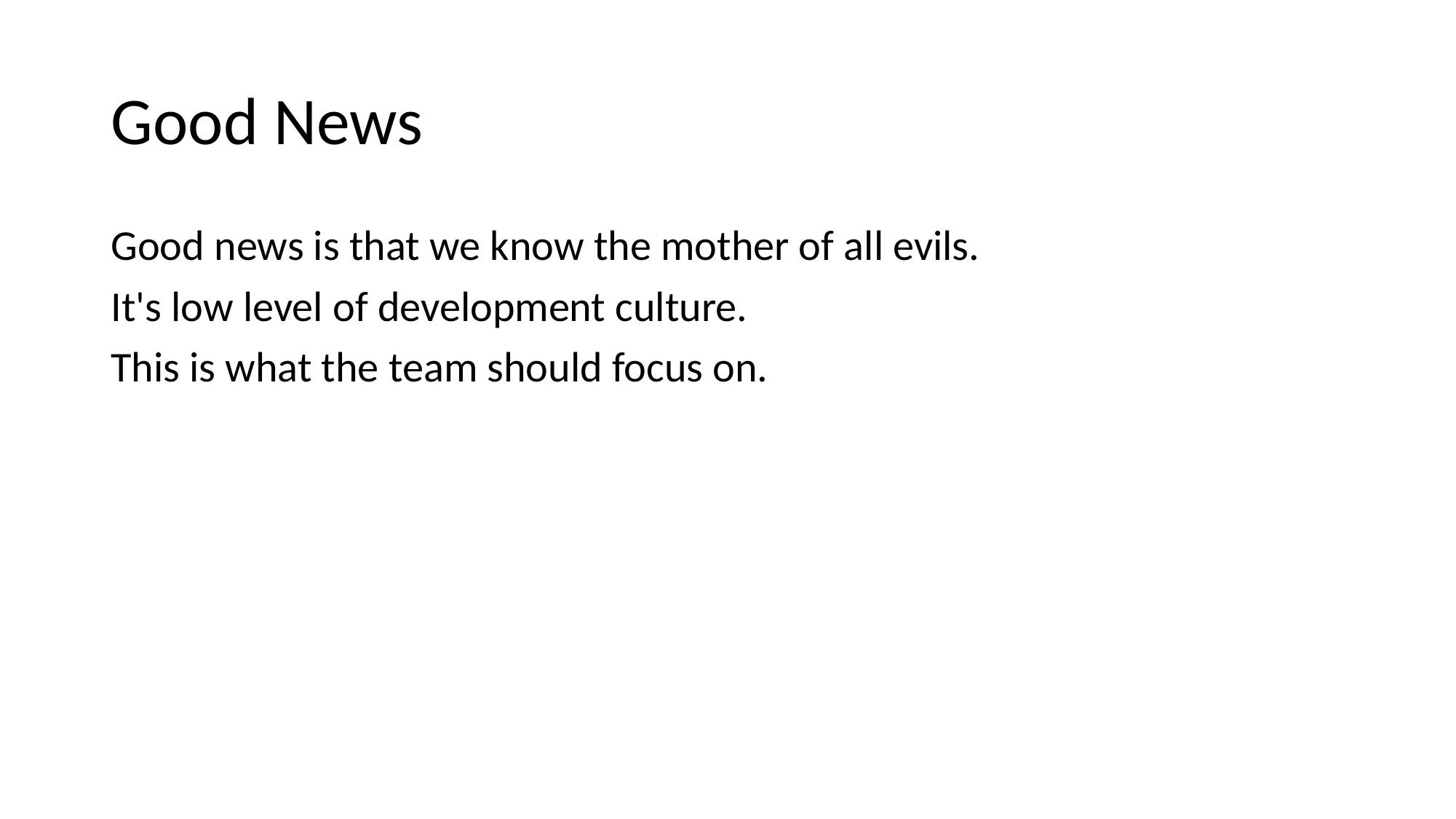

# Good News
Good news is that we know the mother of all evils.
It's low level of development culture.
This is what the team should focus on.